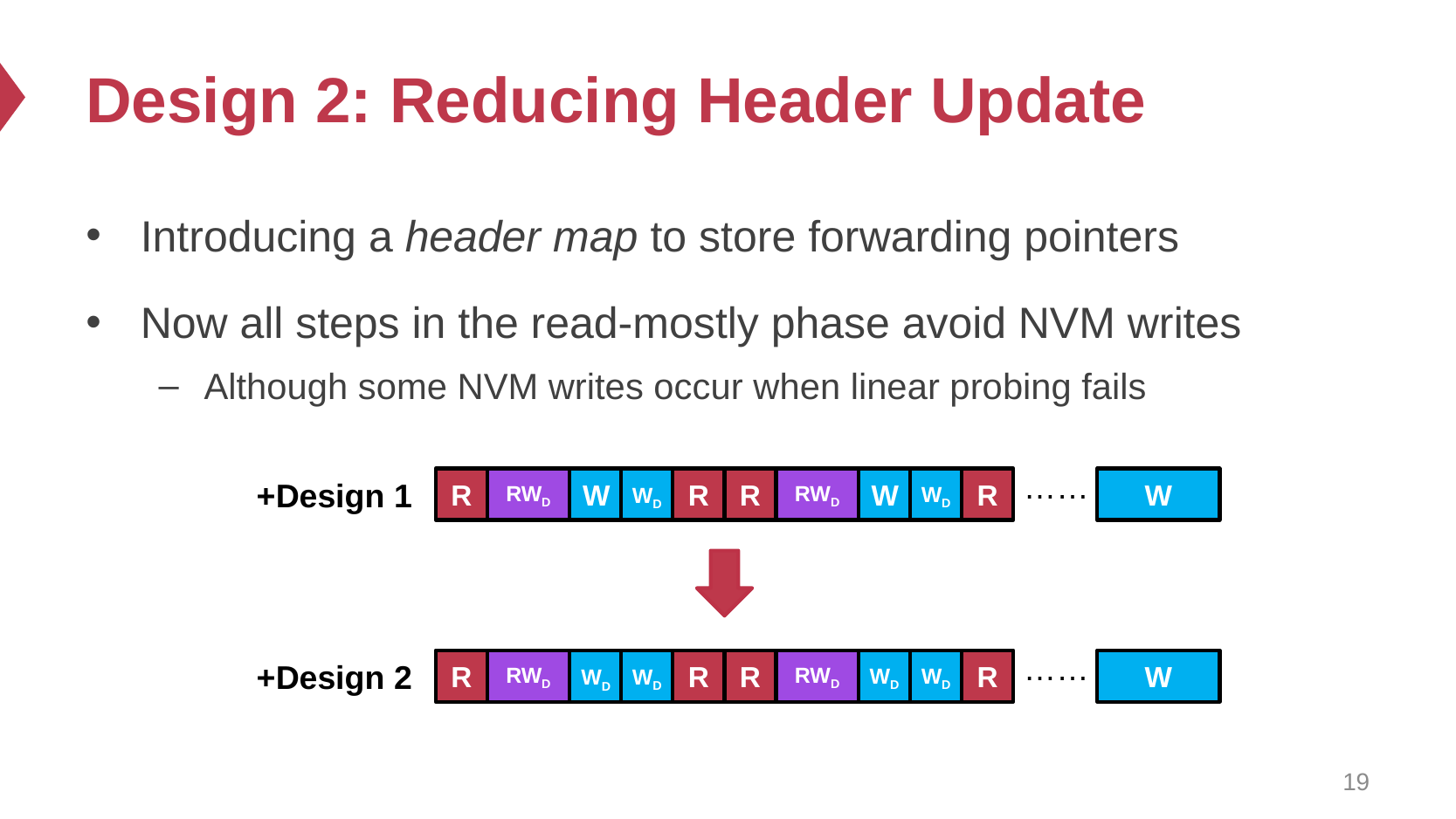

# Design 2: Reducing Header Update
Introducing a header map to store forwarding pointers
Now all steps in the read-mostly phase avoid NVM writes
Although some NVM writes occur when linear probing fails
……
+Design 1
R
RWD
W

R
R
RWD
W

R
W
WD
WD

……
+Design 2
R
RWD

R
R
RWD

R
W
WD
WD
WD
WD
19